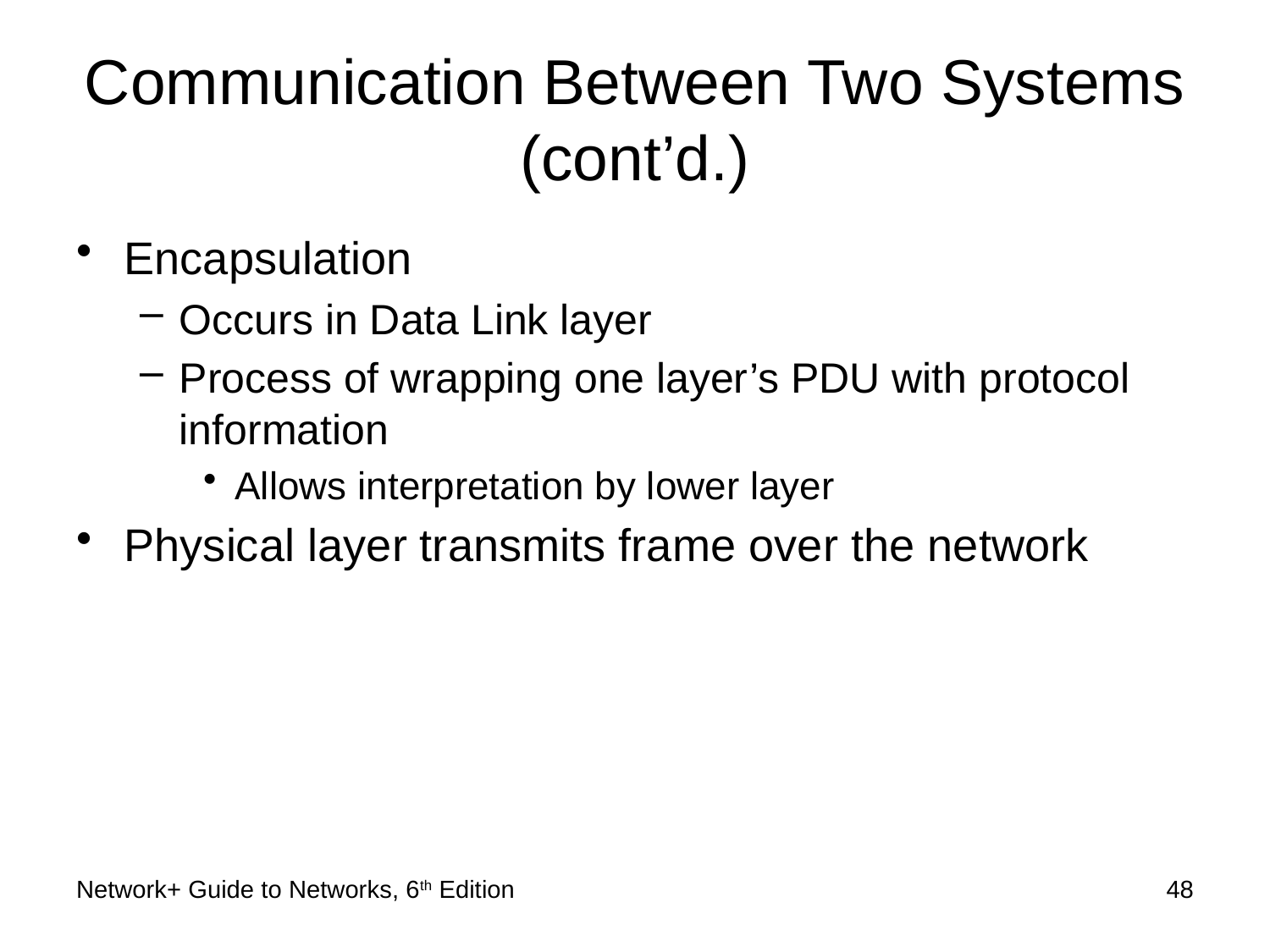

# Communication Between Two Systems (cont’d.)
Encapsulation
Occurs in Data Link layer
Process of wrapping one layer’s PDU with protocol information
Allows interpretation by lower layer
Physical layer transmits frame over the network
Network+ Guide to Networks, 6th Edition
48